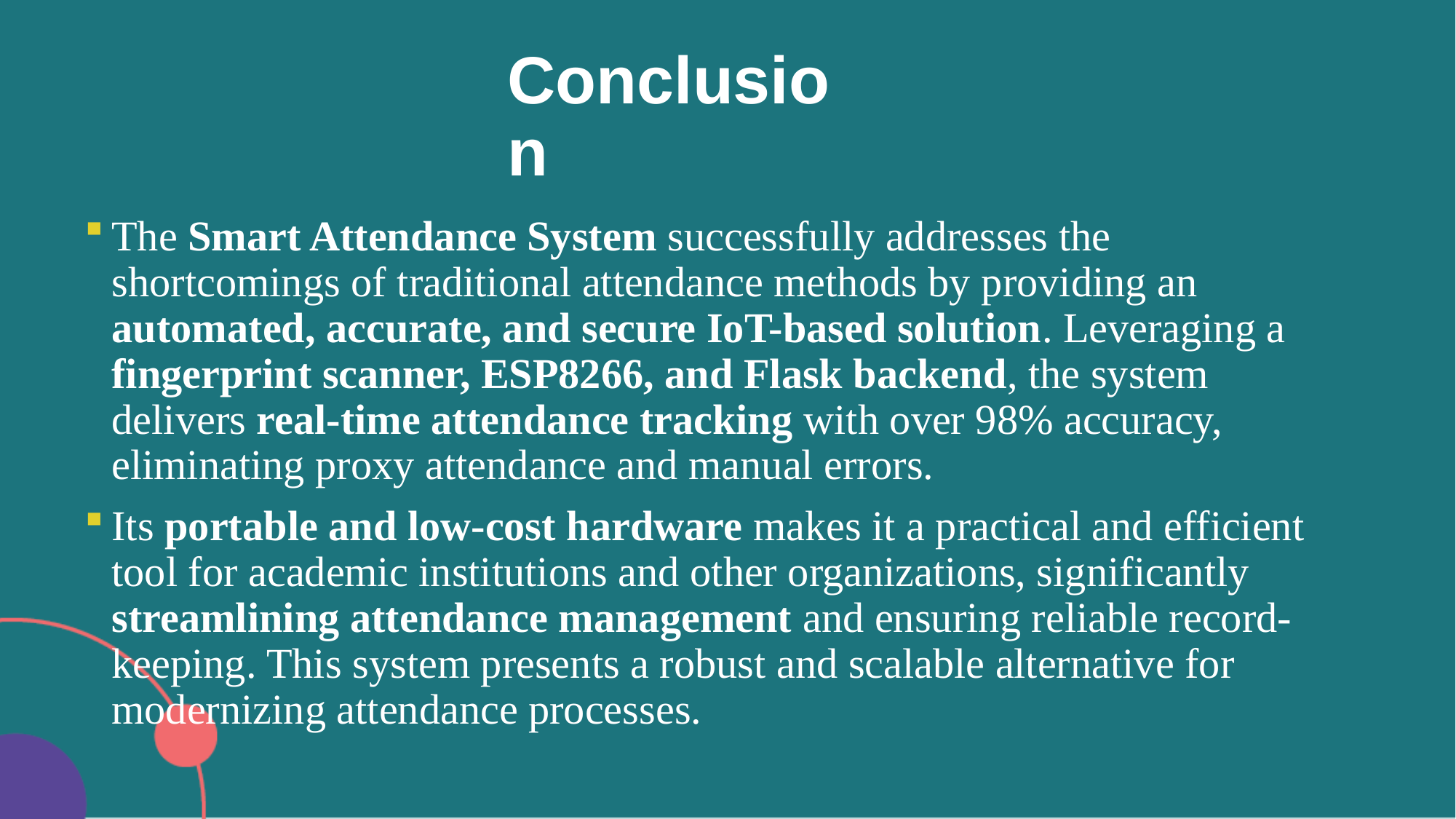

# Conclusion

The Smart Attendance System successfully addresses the shortcomings of traditional attendance methods by providing an automated, accurate, and secure IoT-based solution. Leveraging a fingerprint scanner, ESP8266, and Flask backend, the system delivers real-time attendance tracking with over 98% accuracy, eliminating proxy attendance and manual errors.
Its portable and low-cost hardware makes it a practical and efficient tool for academic institutions and other organizations, significantly streamlining attendance management and ensuring reliable record-keeping. This system presents a robust and scalable alternative for modernizing attendance processes.